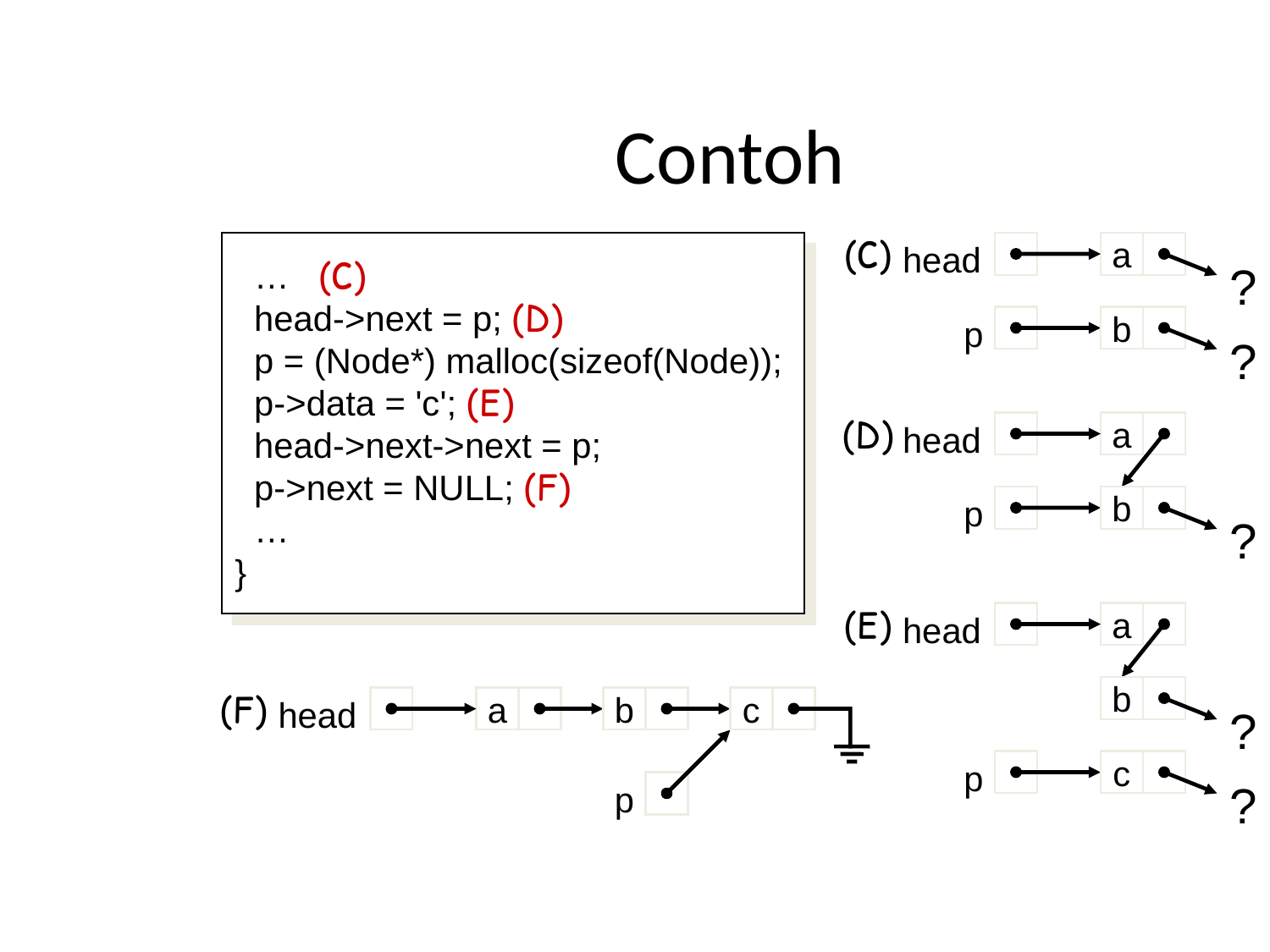

# Contoh
  …   (C)
  head->next = p; (D)
  p = (Node*) malloc(sizeof(Node));
  p->data = 'c'; (E)
  head->next->next = p;
  p->next = NULL; (F)
  …
}
(C)

a

head

?

b

p

?
(D)

a

head

b

p

?
(E)

a

head

b

?

c

p

?
(F)

a

b

c

head

p